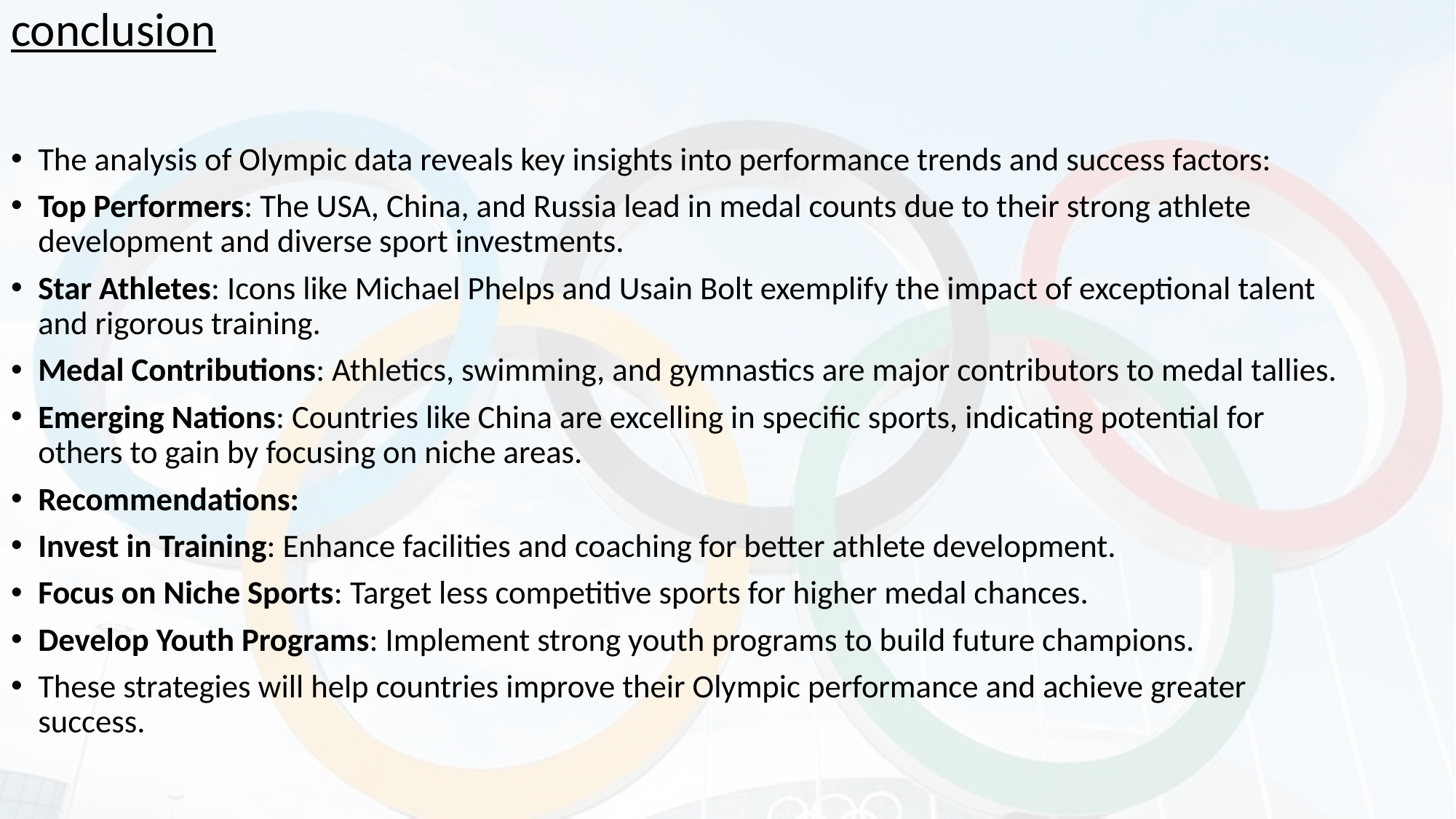

# conclusion
The analysis of Olympic data reveals key insights into performance trends and success factors:
Top Performers: The USA, China, and Russia lead in medal counts due to their strong athlete development and diverse sport investments.
Star Athletes: Icons like Michael Phelps and Usain Bolt exemplify the impact of exceptional talent and rigorous training.
Medal Contributions: Athletics, swimming, and gymnastics are major contributors to medal tallies.
Emerging Nations: Countries like China are excelling in specific sports, indicating potential for others to gain by focusing on niche areas.
Recommendations:
Invest in Training: Enhance facilities and coaching for better athlete development.
Focus on Niche Sports: Target less competitive sports for higher medal chances.
Develop Youth Programs: Implement strong youth programs to build future champions.
These strategies will help countries improve their Olympic performance and achieve greater success.